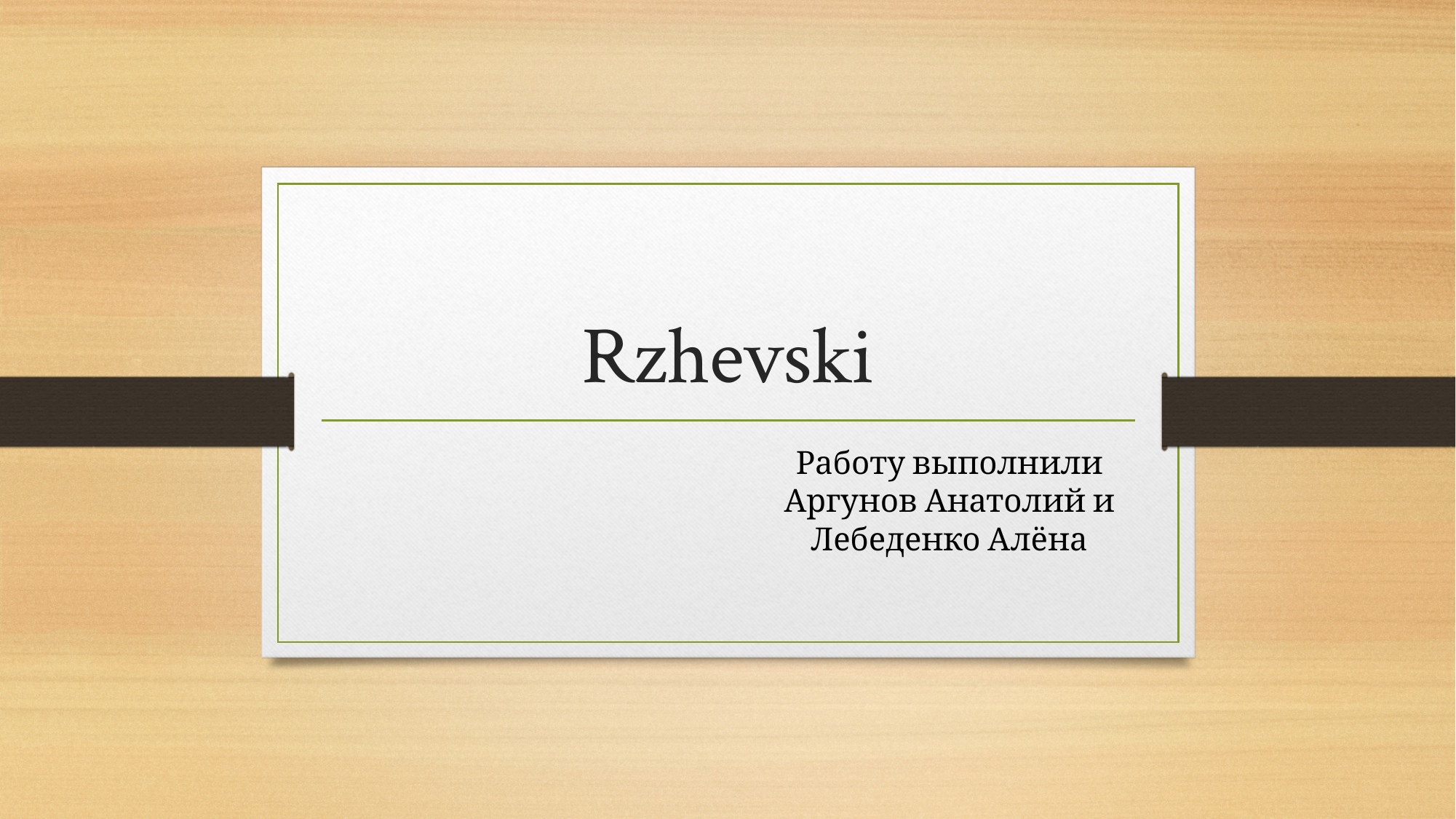

# Rzhevski
Работу выполнили Аргунов Анатолий и Лебеденко Алёна